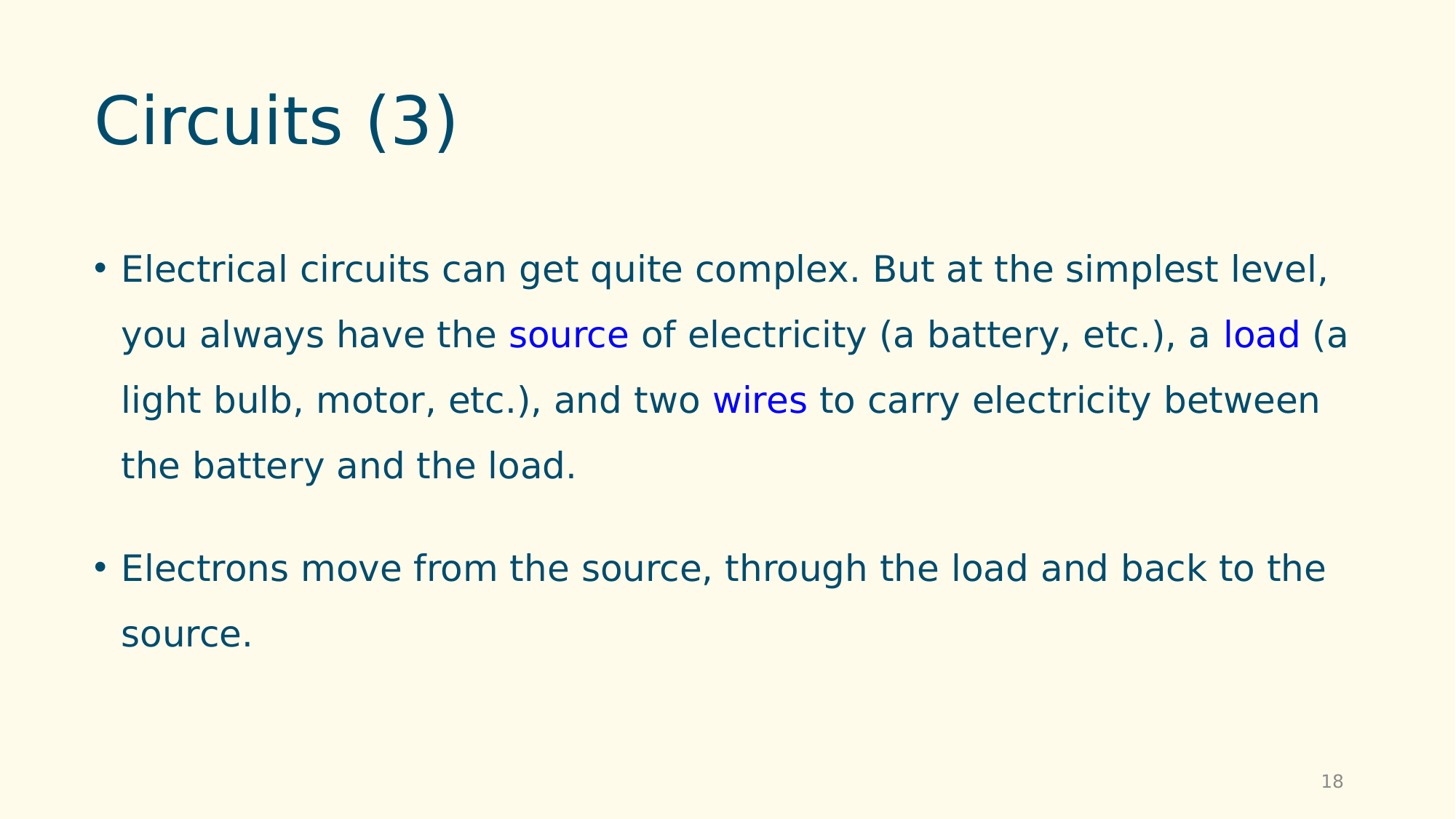

# Circuits (3)
Electrical circuits can get quite complex. But at the simplest level, you always have the source of electricity (a battery, etc.), a load (a light bulb, motor, etc.), and two wires to carry electricity between the battery and the load.

Electrons move from the source, through the load and back to the source.

18